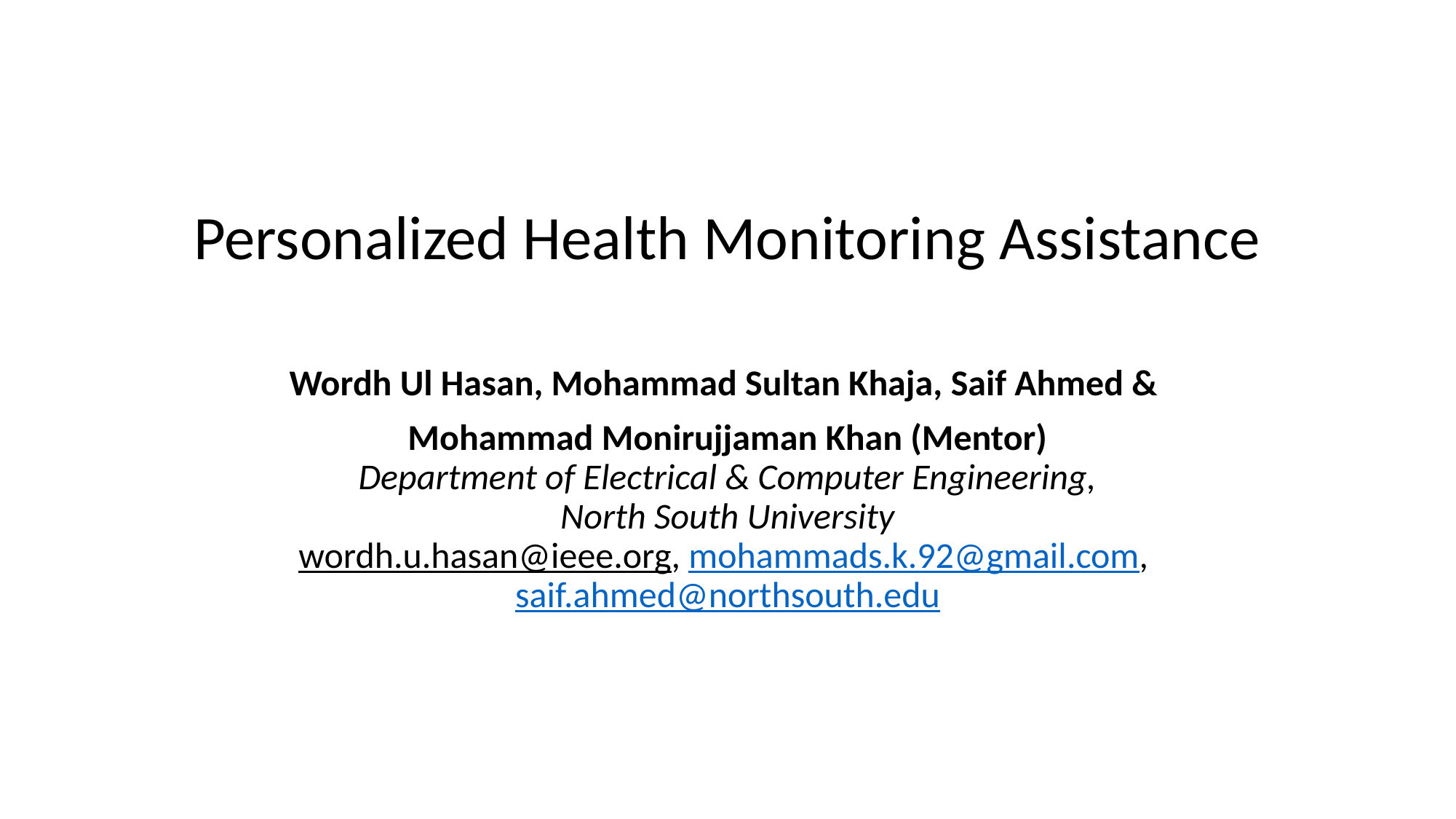

# Personalized Health Monitoring Assistance
Wordh Ul Hasan, Mohammad Sultan Khaja, Saif Ahmed &
Mohammad Monirujjaman Khan (Mentor)
Department of Electrical & Computer Engineering,
North South University
wordh.u.hasan@ieee.org, mohammads.k.92@gmail.com, saif.ahmed@northsouth.edu